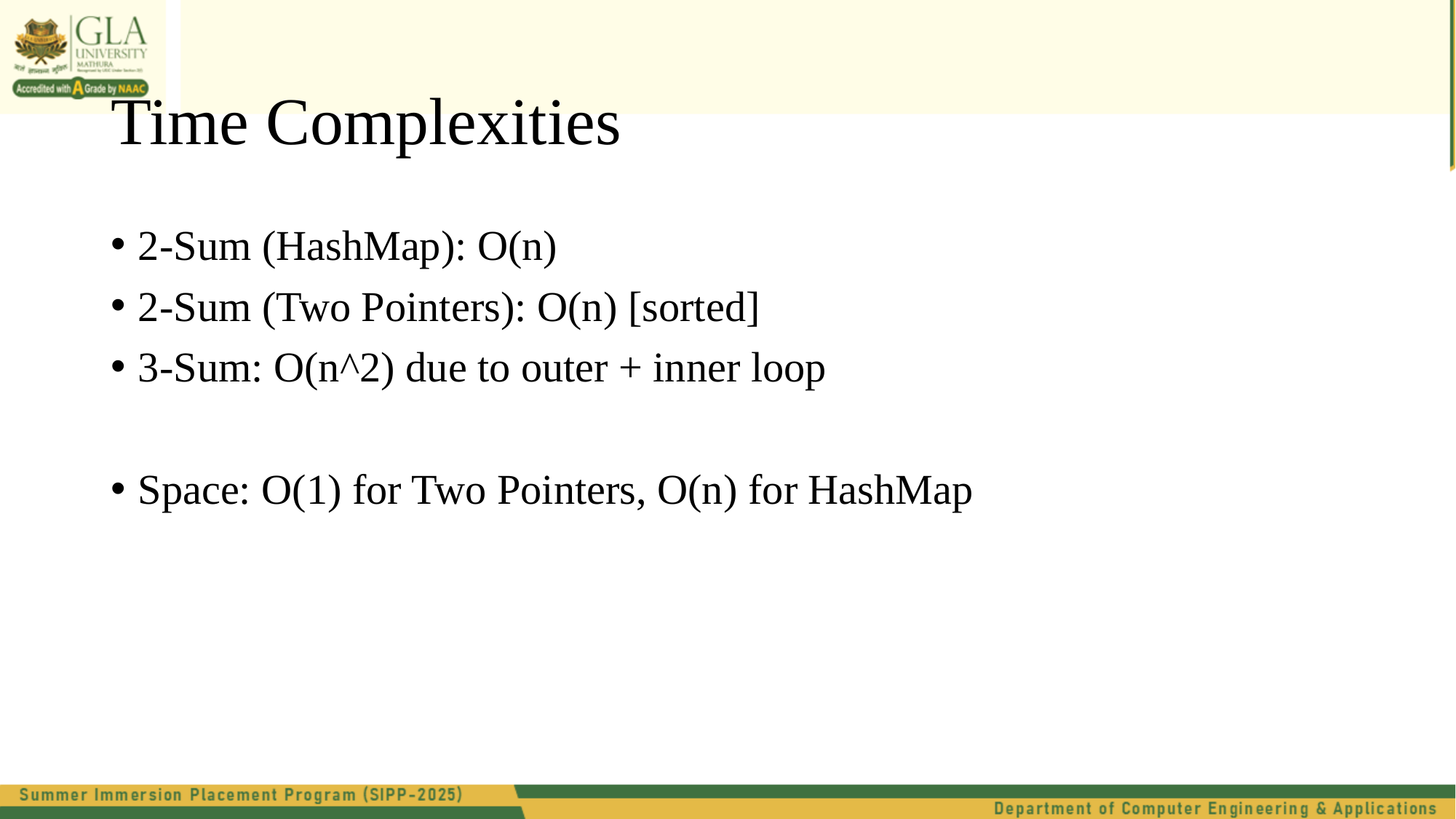

# Time Complexities
2-Sum (HashMap): O(n)
2-Sum (Two Pointers): O(n) [sorted]
3-Sum: O(n^2) due to outer + inner loop

Space: O(1) for Two Pointers, O(n) for HashMap